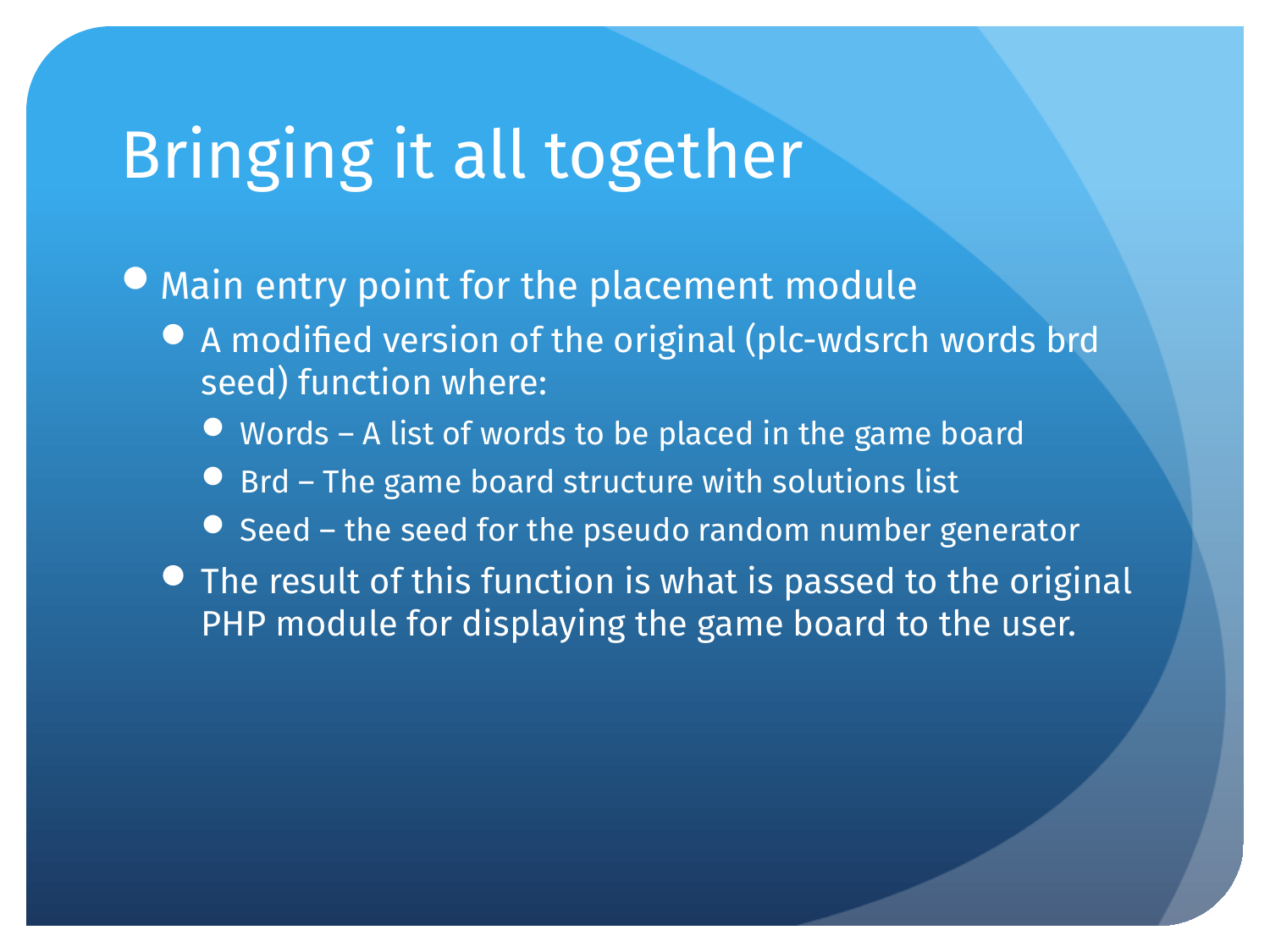

# Bringing it all together
Main entry point for the placement module
A modified version of the original (plc-wdsrch words brd seed) function where:
Words – A list of words to be placed in the game board
Brd – The game board structure with solutions list
Seed – the seed for the pseudo random number generator
The result of this function is what is passed to the original PHP module for displaying the game board to the user.